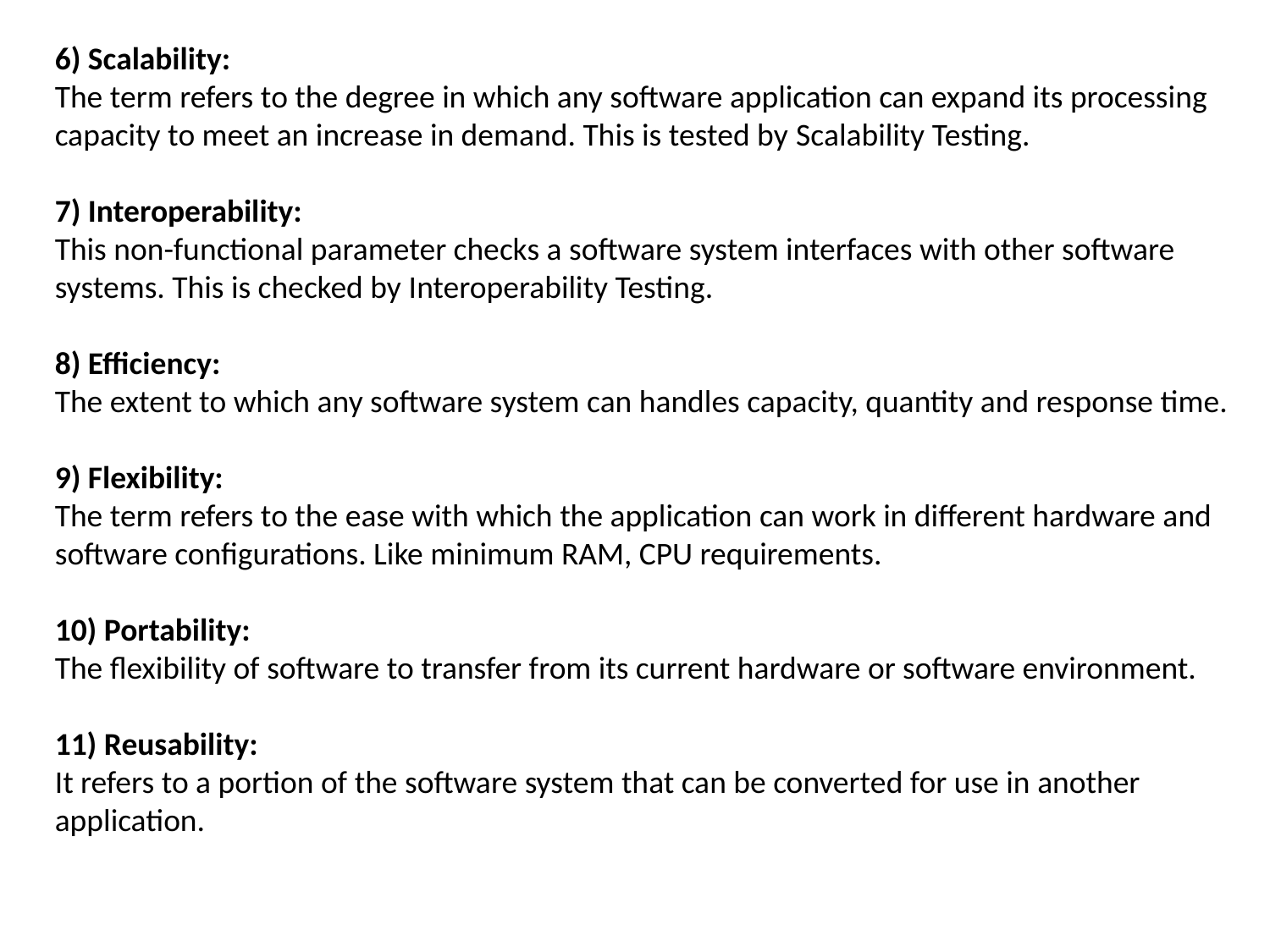

6) Scalability:
The term refers to the degree in which any software application can expand its processing capacity to meet an increase in demand. This is tested by Scalability Testing.

7) Interoperability:
This non-functional parameter checks a software system interfaces with other software systems. This is checked by Interoperability Testing.

8) Efficiency:
The extent to which any software system can handles capacity, quantity and response time.

9) Flexibility:
The term refers to the ease with which the application can work in different hardware and software configurations. Like minimum RAM, CPU requirements.

10) Portability:
The flexibility of software to transfer from its current hardware or software environment.

11) Reusability:
It refers to a portion of the software system that can be converted for use in another application.